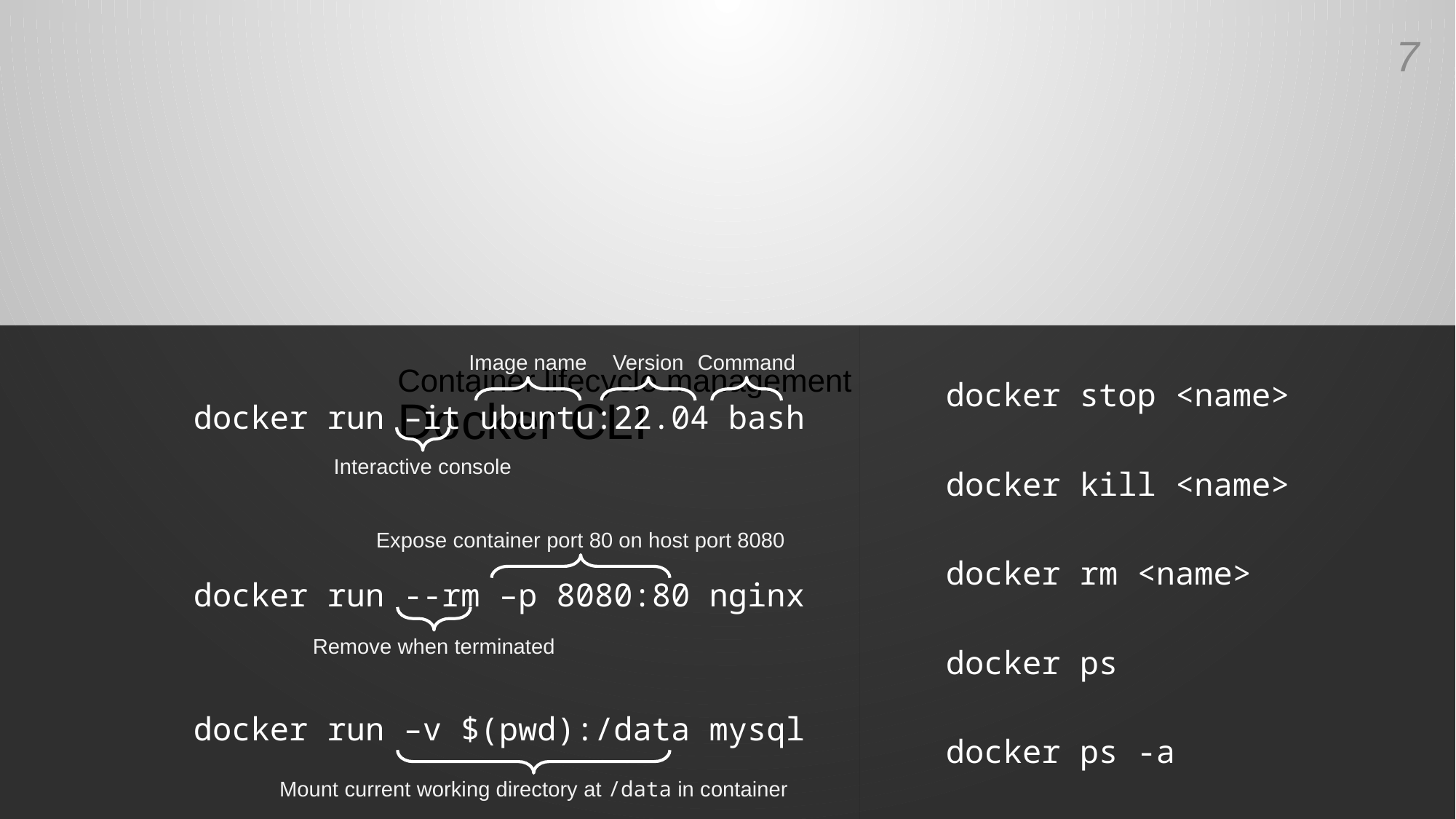

7
# Docker CLI
docker run –it ubuntu:22.04 bash

docker run --rm –p 8080:80 nginx

docker run –v $(pwd):/data mysql
docker stop <name>

docker kill <name>

docker rm <name>

docker ps

docker ps -a
Container lifecycle management
Image name
Version
Command
Interactive console
Expose container port 80 on host port 8080
Remove when terminated
Mount current working directory at /data in container